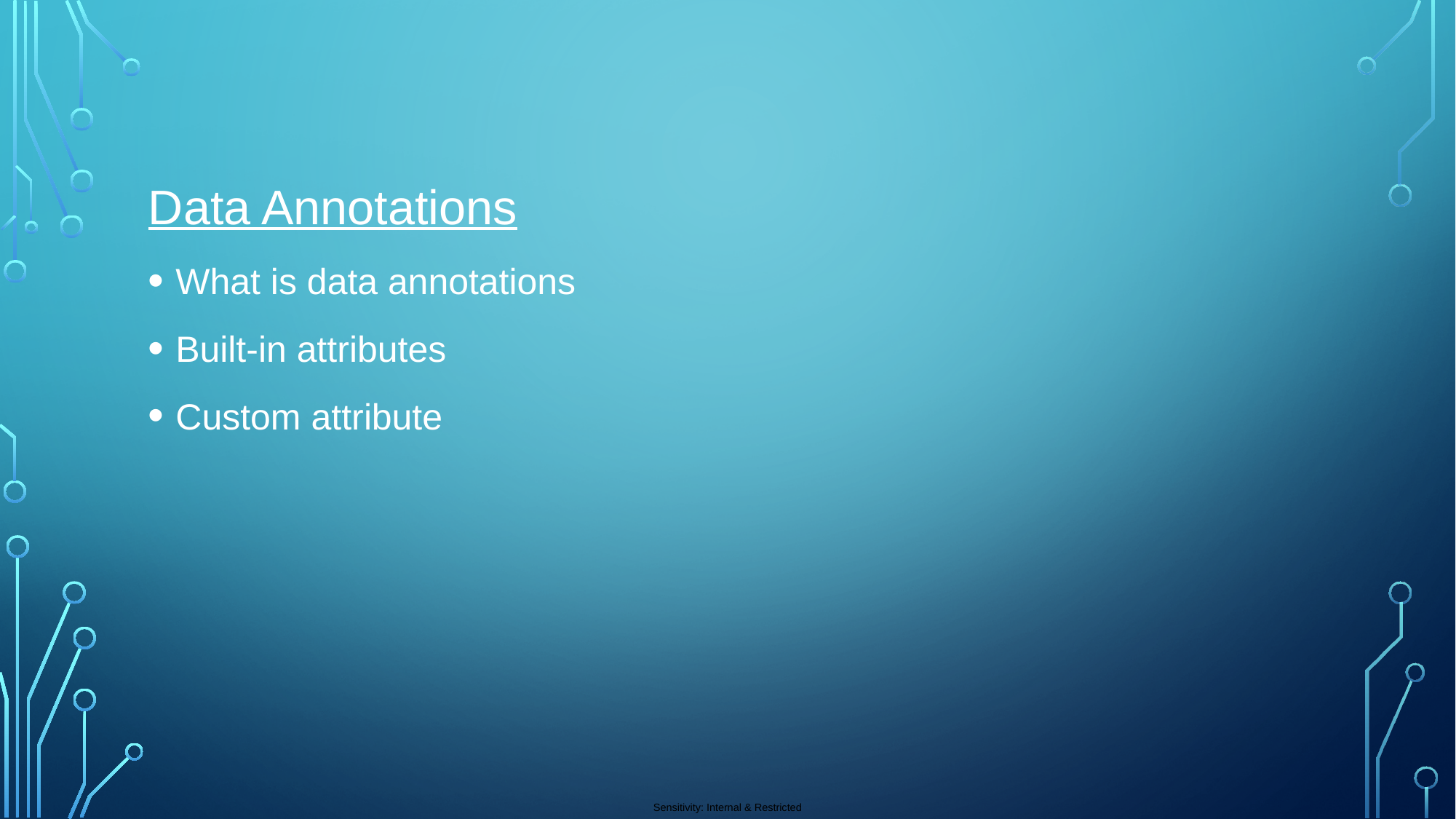

Data Annotations
What is data annotations
Built-in attributes
Custom attribute